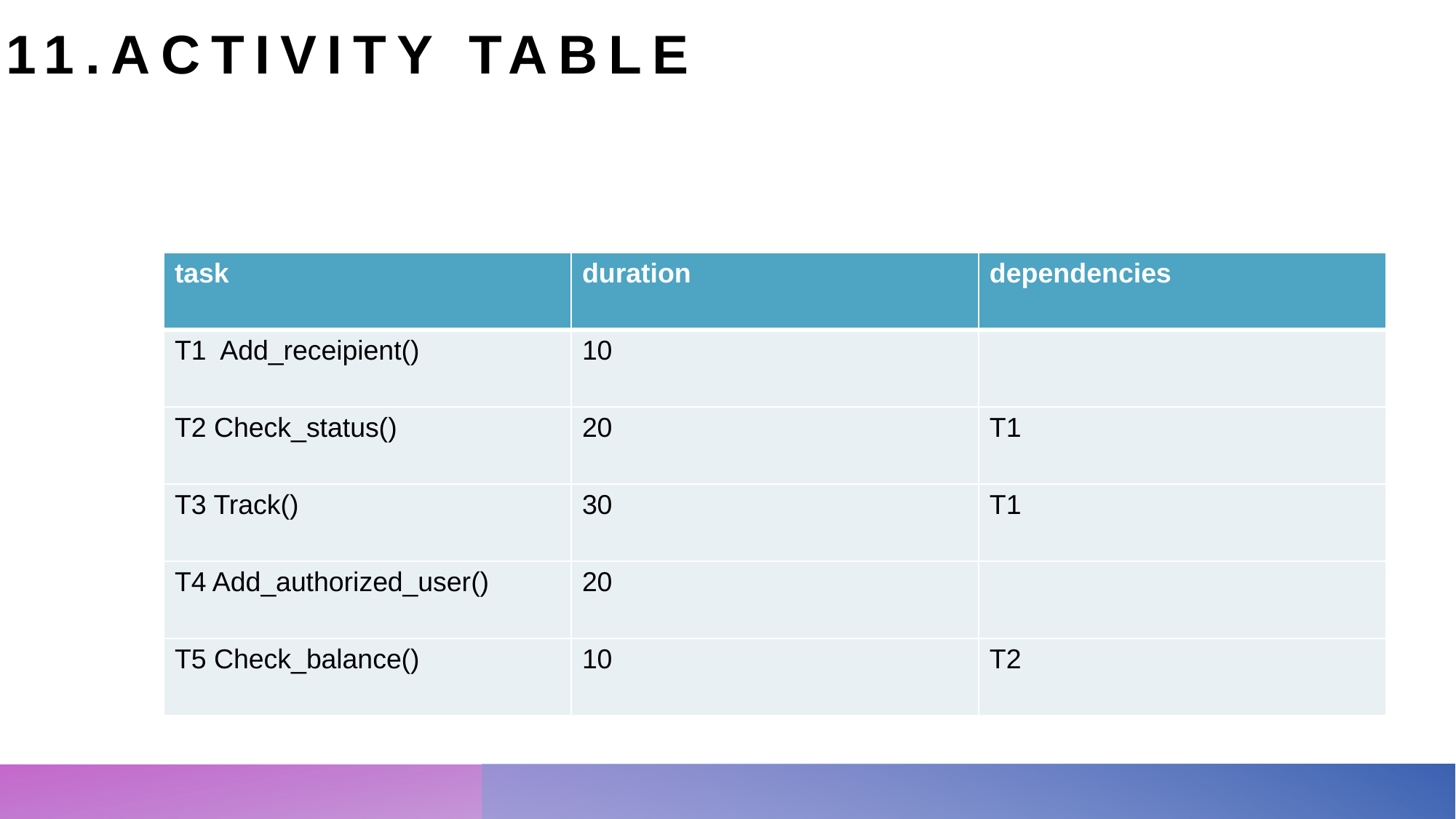

# 11.Activity table
| task | duration | dependencies |
| --- | --- | --- |
| T1  Add\_receipient() | 10 |  |
| T2 Check\_status() | 20 | T1 |
| T3 Track() | 30 | T1 |
| T4 Add\_authorized\_user() | 20 |  |
| T5 Check\_balance() | 10 | T2 |